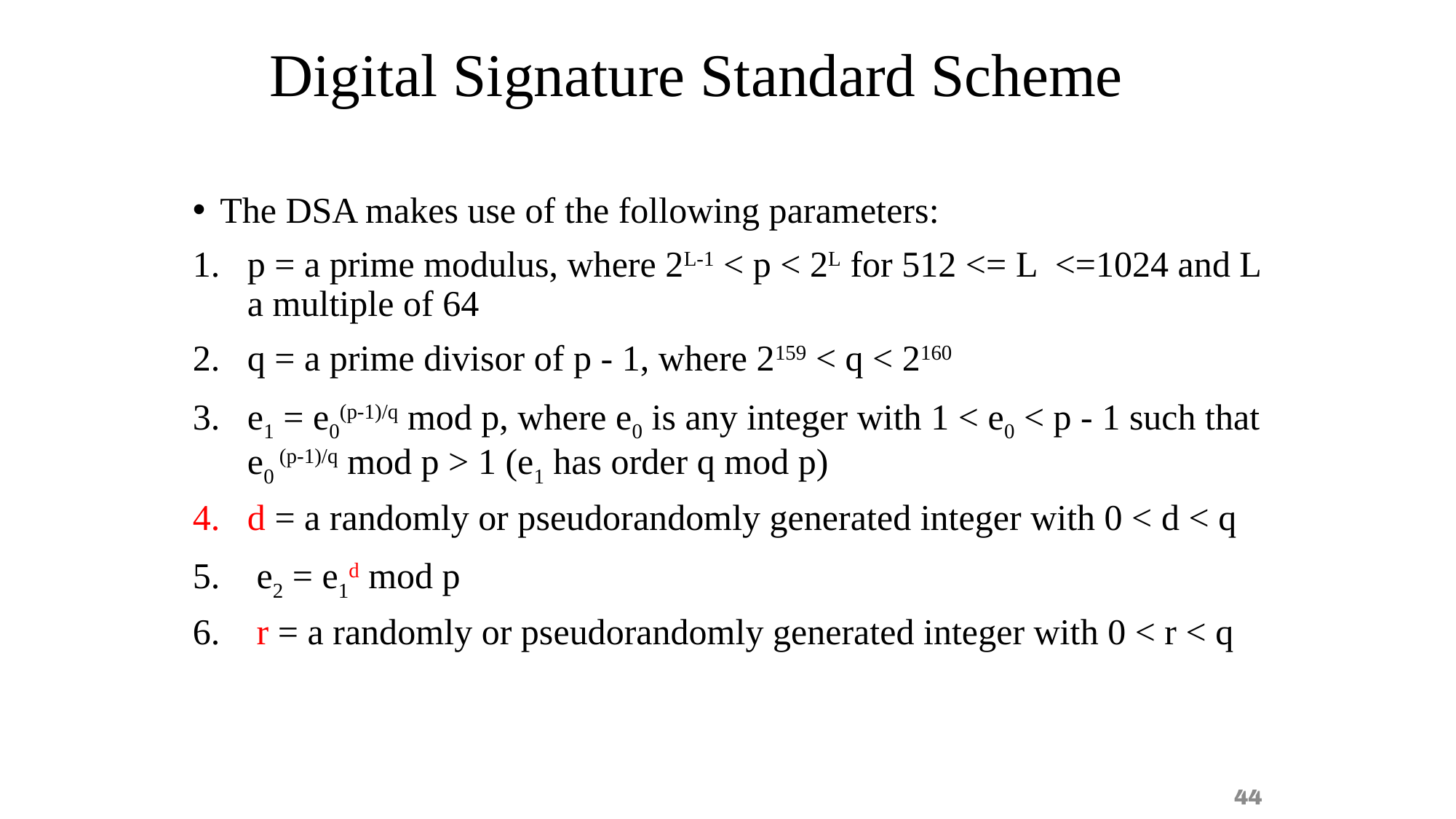

# Digital Signature Standard Scheme
The DSA makes use of the following parameters:
p = a prime modulus, where 2L-1 < p < 2L for 512 <= L  <=1024 and L a multiple of 64
q = a prime divisor of p - 1, where 2159 < q < 2160
e1 = e0(p-1)/q mod p, where e0 is any integer with 1 < e0 < p - 1 such that e0 (p-1)/q mod p > 1 (e1 has order q mod p)
d = a randomly or pseudorandomly generated integer with 0 < d < q
 e2 = e1d mod p
 r = a randomly or pseudorandomly generated integer with 0 < r < q
44